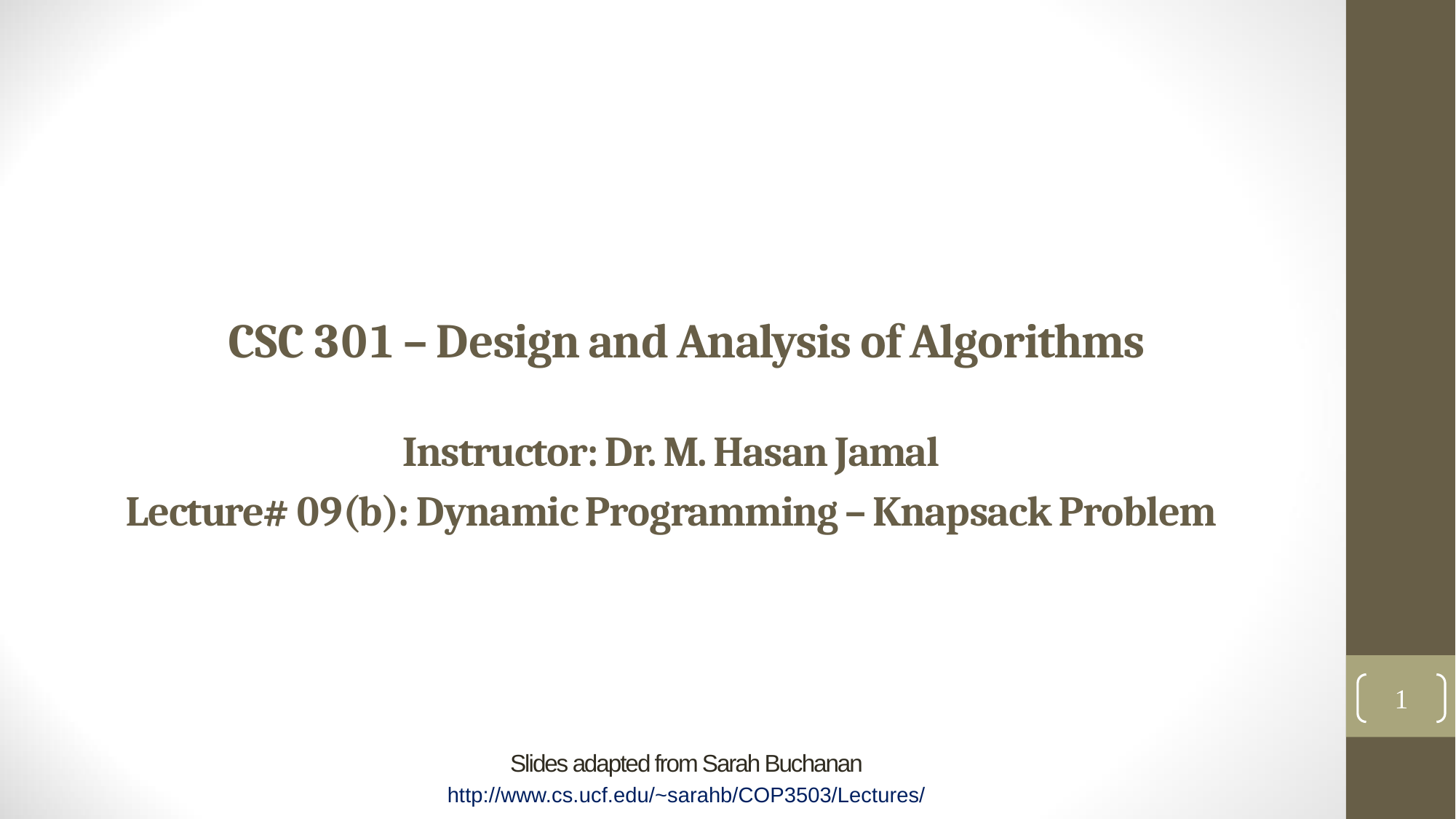

# CSC 301 – Design and Analysis of Algorithms
Instructor: Dr. M. Hasan Jamal
Lecture# 09(b): Dynamic Programming – Knapsack Problem
1
Slides adapted from Sarah Buchanan
http://www.cs.ucf.edu/~sarahb/COP3503/Lectures/